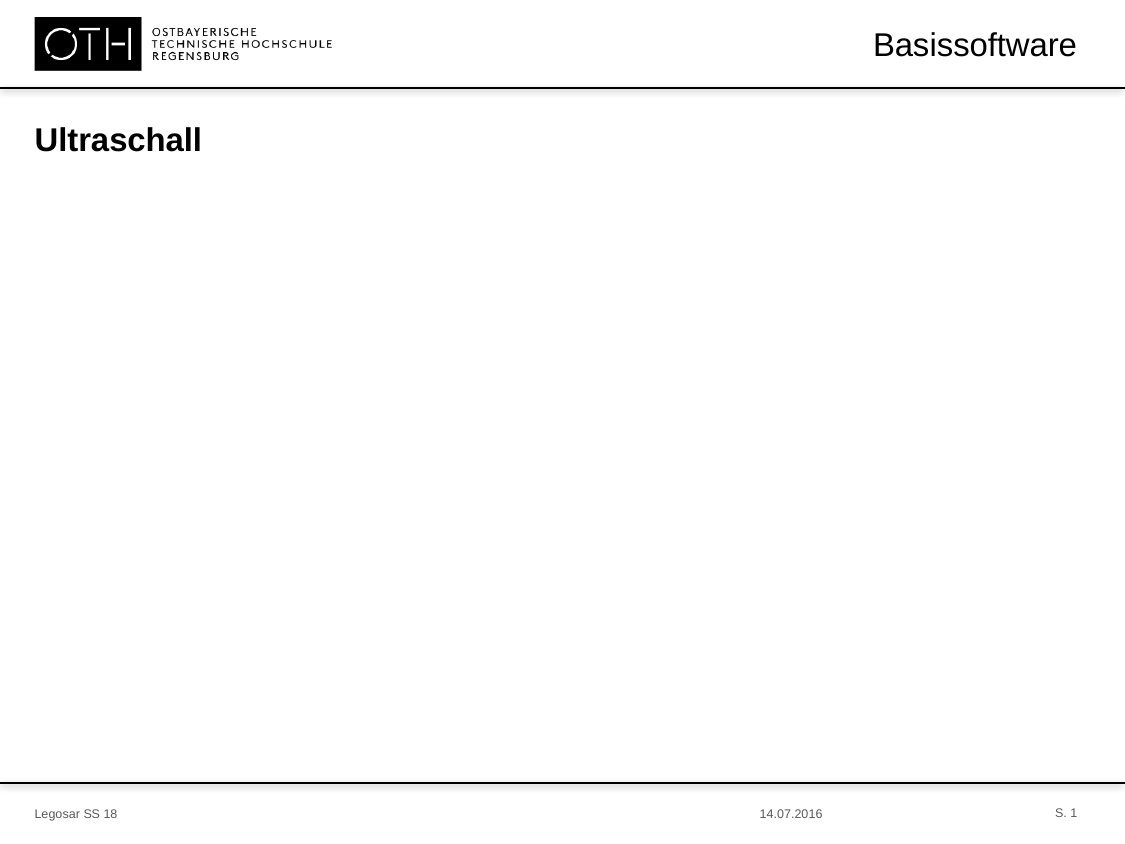

# Basissoftware
Ultraschall

S. 1
Legosar SS 18
14.07.2016